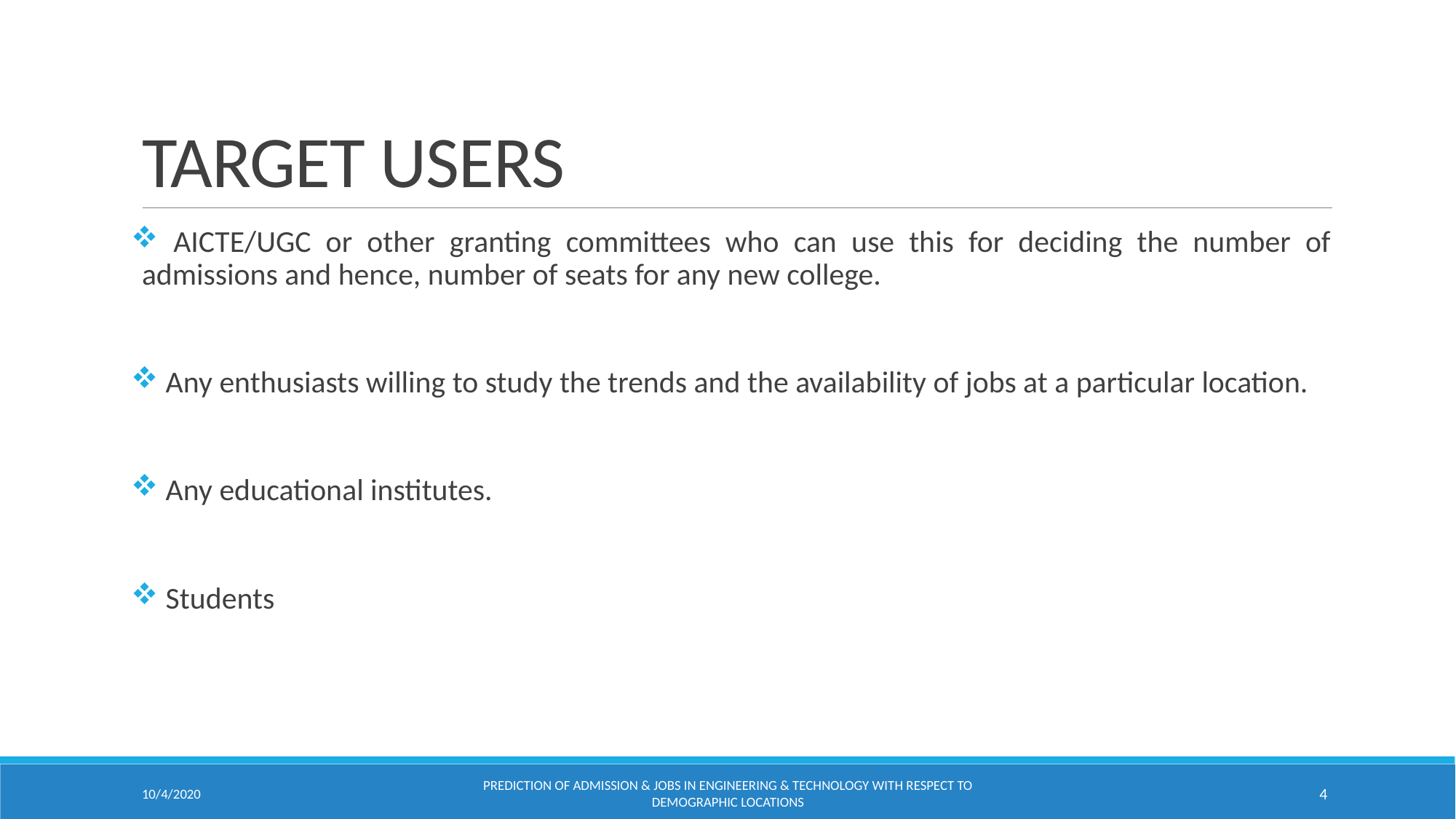

# TARGET USERS
 AICTE/UGC or other granting committees who can use this for deciding the number of admissions and hence, number of seats for any new college.

 Any enthusiasts willing to study the trends and the availability of jobs at a particular location.

 Any educational institutes.

 Students

10/4/2020
Prediction of Admission & Jobs in Engineering & Technology with respect to demographic locations
4